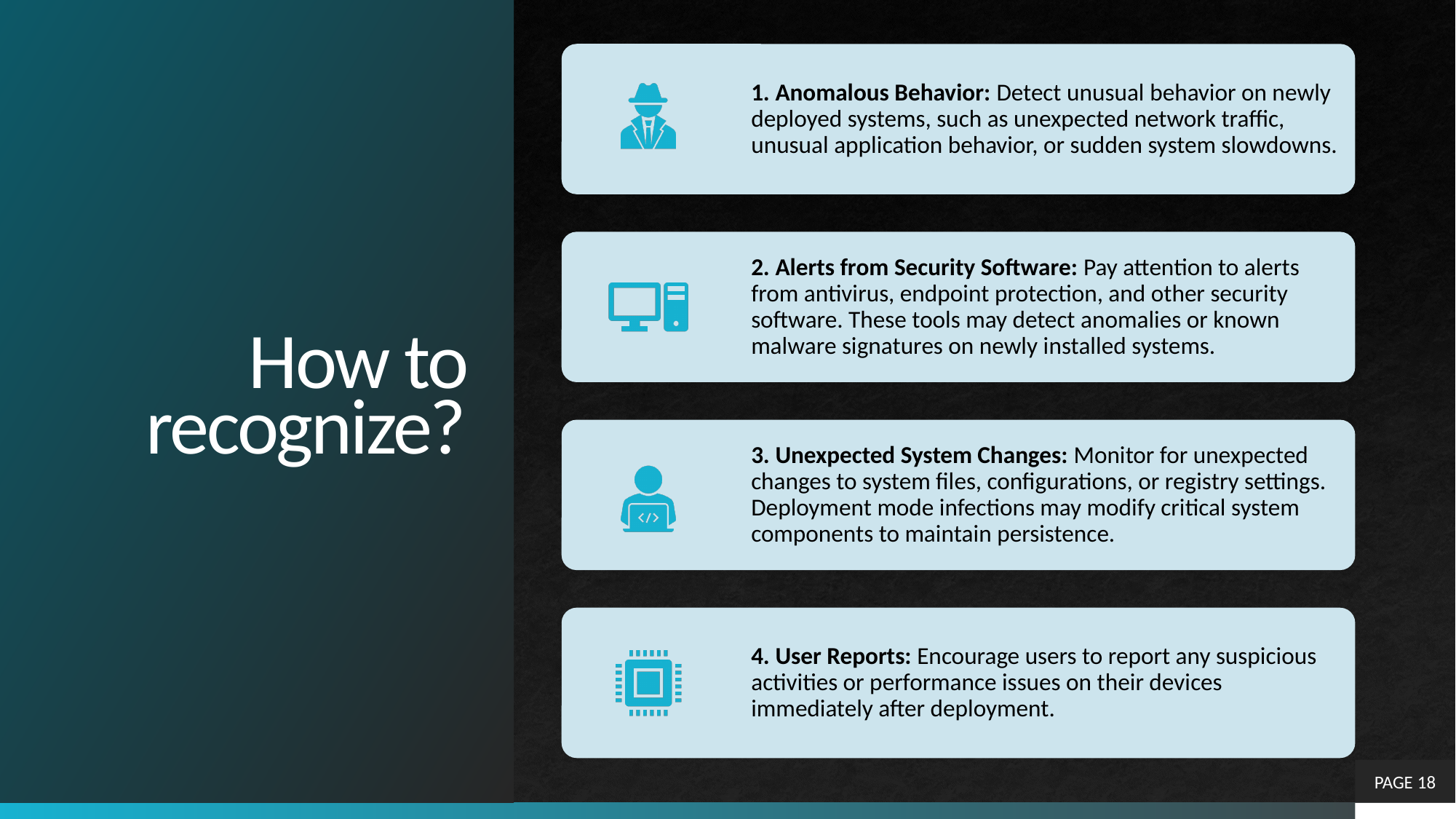

# How to recognize?
1. Anomalous Behavior: Detect unusual behavior on newly deployed systems, such as unexpected network traffic, unusual application behavior, or sudden system slowdowns.
2. Alerts from Security Software: Pay attention to alerts from antivirus, endpoint protection, and other security software. These tools may detect anomalies or known malware signatures on newly installed systems.
3. Unexpected System Changes: Monitor for unexpected changes to system files, configurations, or registry settings. Deployment mode infections may modify critical system components to maintain persistence.
4. User Reports: Encourage users to report any suspicious activities or performance issues on their devices immediately after deployment.
PAGE 18